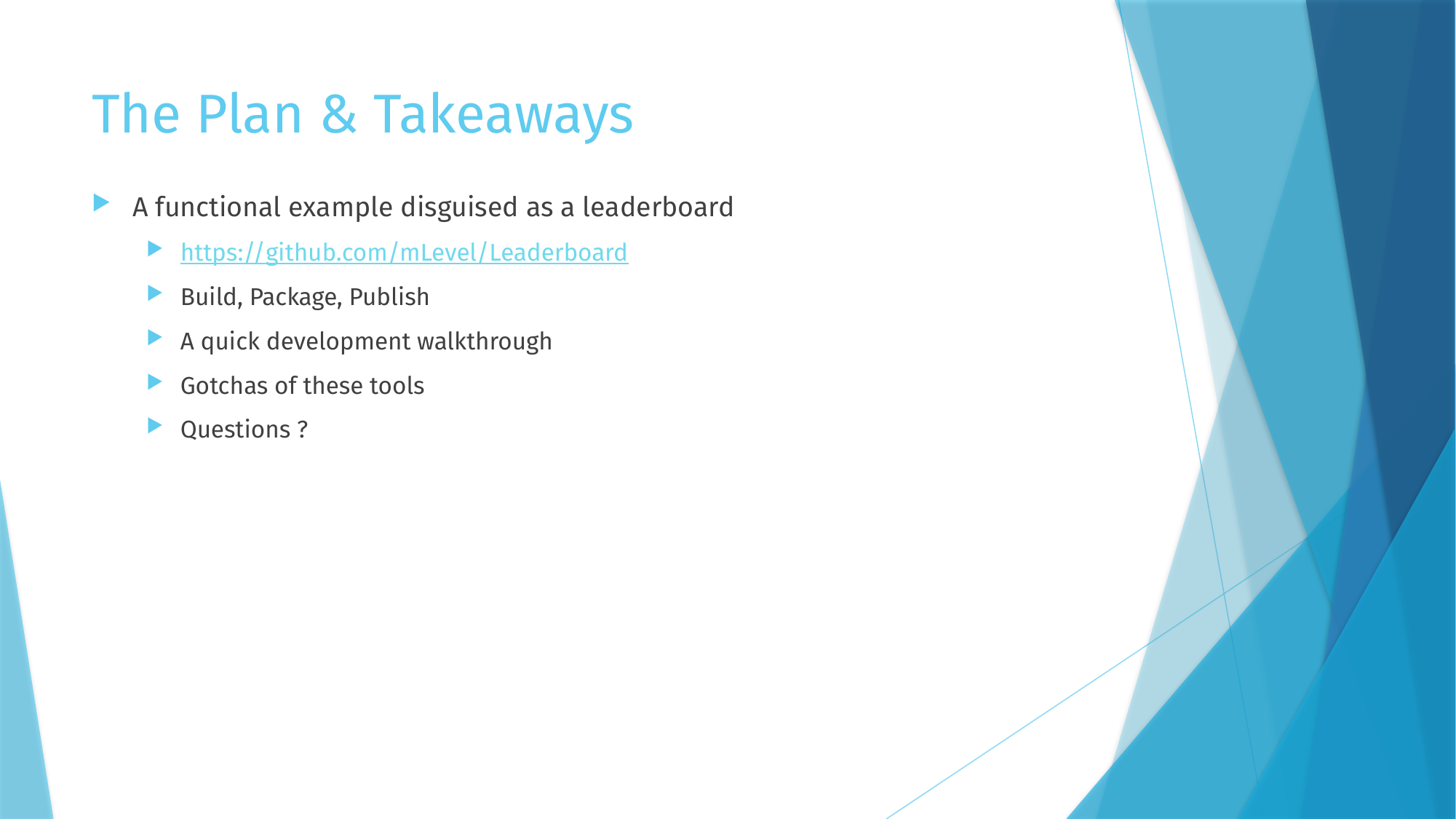

# The Plan & Takeaways
A functional example disguised as a leaderboard
https://github.com/mLevel/Leaderboard
Build, Package, Publish
A quick development walkthrough
Gotchas of these tools
Questions ?